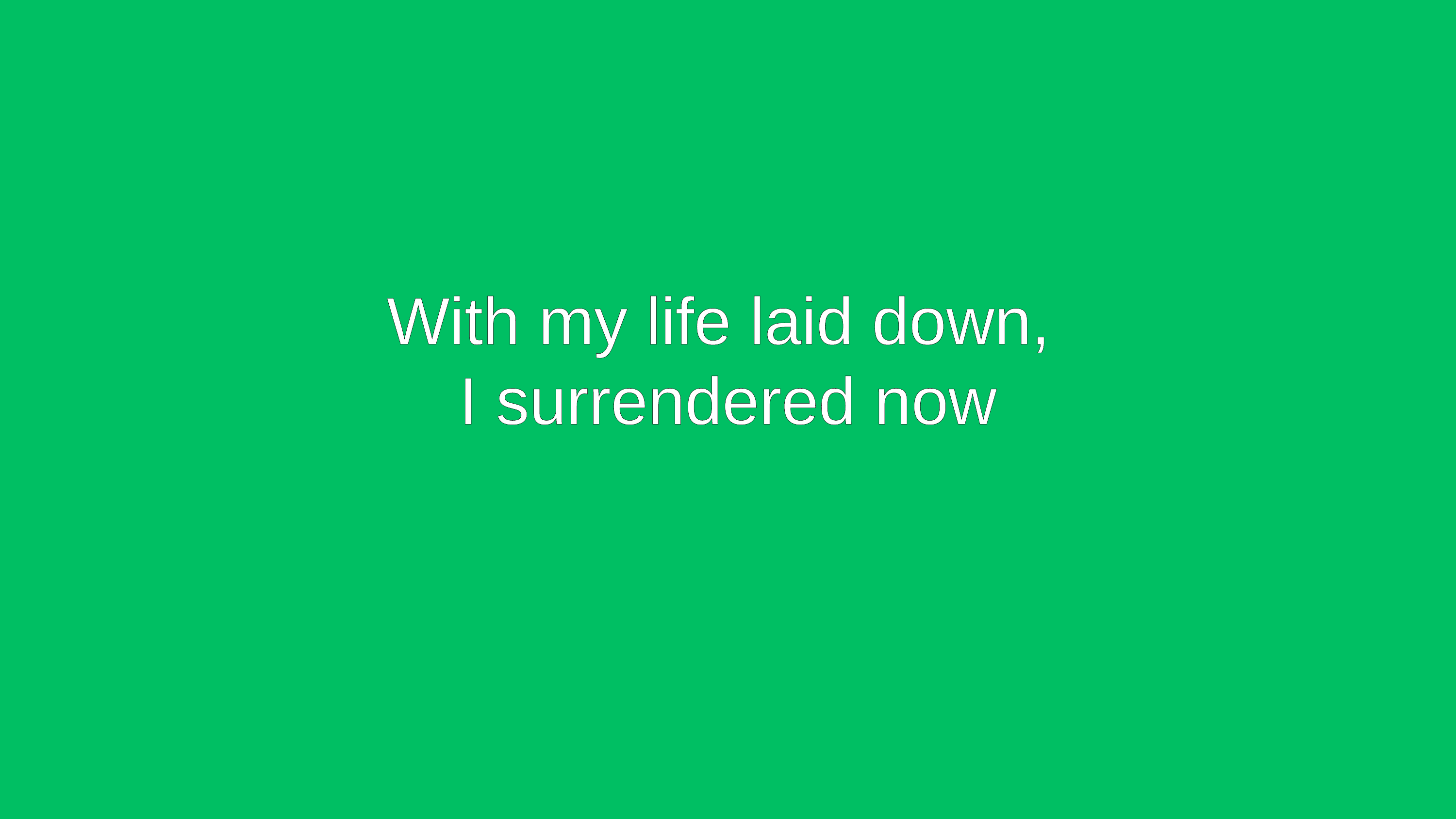

With my life laid down,
I surrendered now